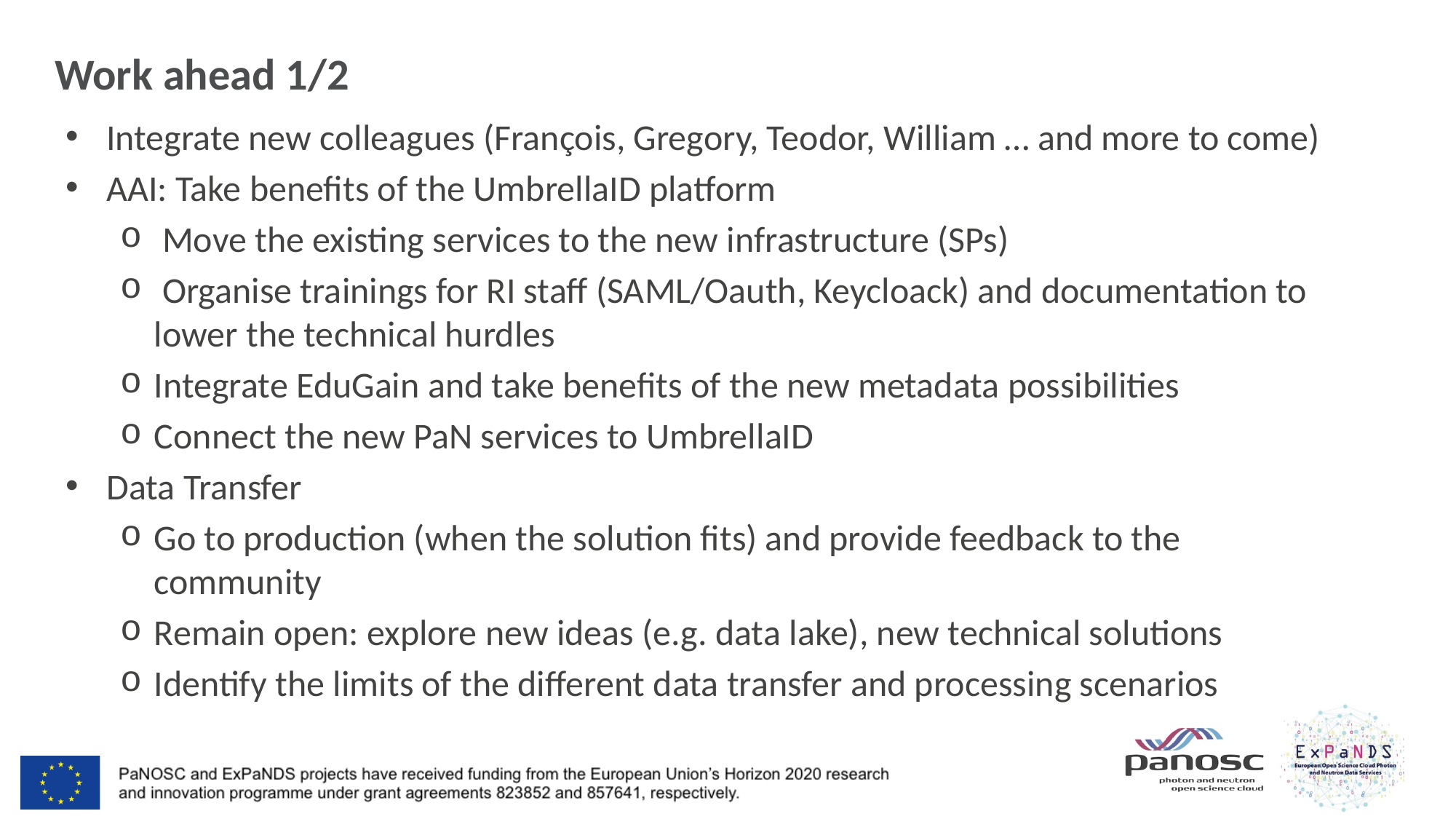

# Work ahead 1/2
Integrate new colleagues (François, Gregory, Teodor, William … and more to come)
AAI: Take benefits of the UmbrellaID platform
 Move the existing services to the new infrastructure (SPs)
 Organise trainings for RI staff (SAML/Oauth, Keycloack) and documentation to lower the technical hurdles
Integrate EduGain and take benefits of the new metadata possibilities
Connect the new PaN services to UmbrellaID
Data Transfer
Go to production (when the solution fits) and provide feedback to the community
Remain open: explore new ideas (e.g. data lake), new technical solutions
Identify the limits of the different data transfer and processing scenarios